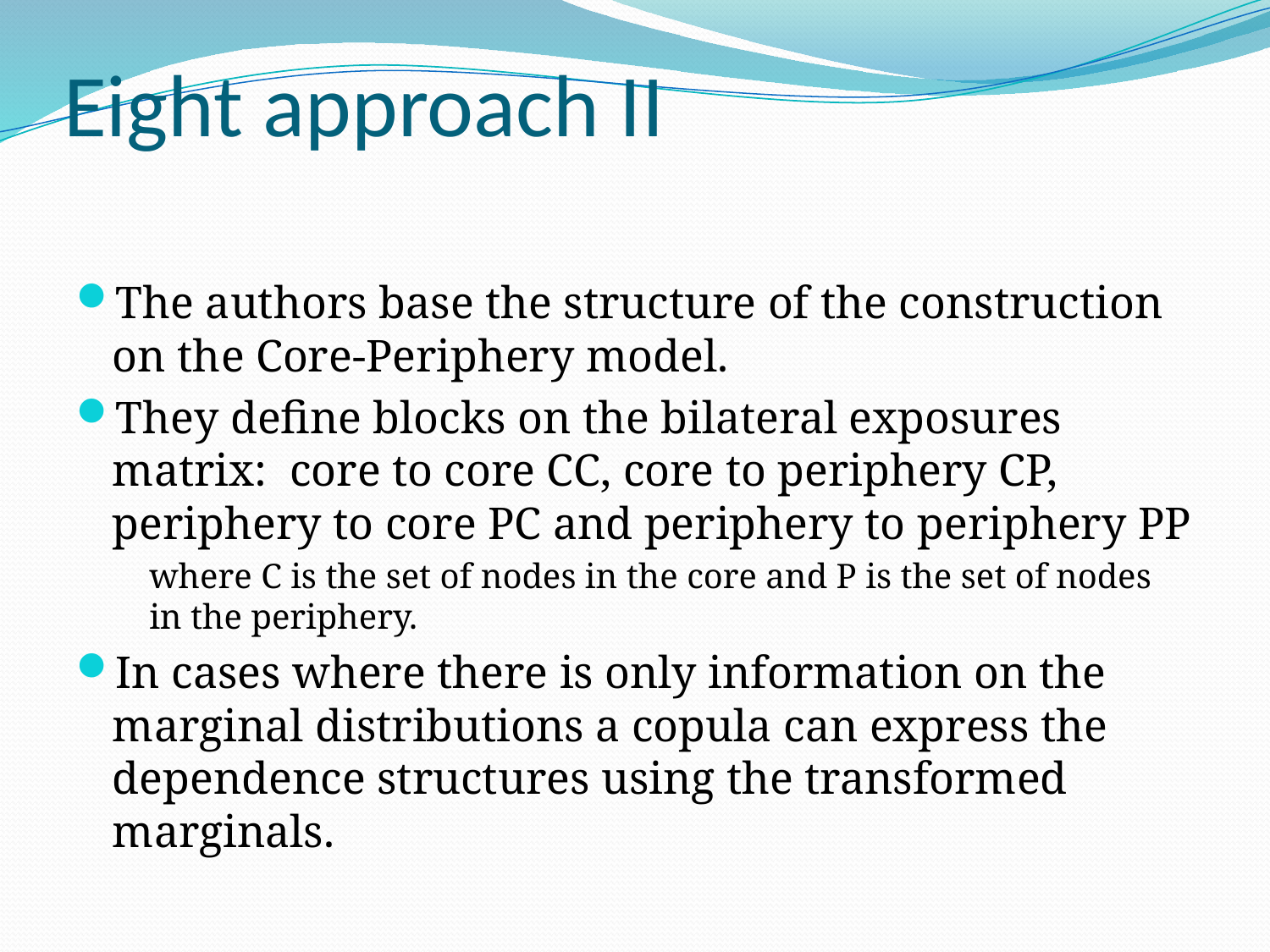

# Eight approach II
The authors base the structure of the construction on the Core-Periphery model.
They define blocks on the bilateral exposures matrix:  core to core CC, core to periphery CP, periphery to core PC and periphery to periphery PP
where C is the set of nodes in the core and P is the set of nodes in the periphery.
In cases where there is only information on the marginal distributions a copula can express the dependence structures using the transformed marginals.